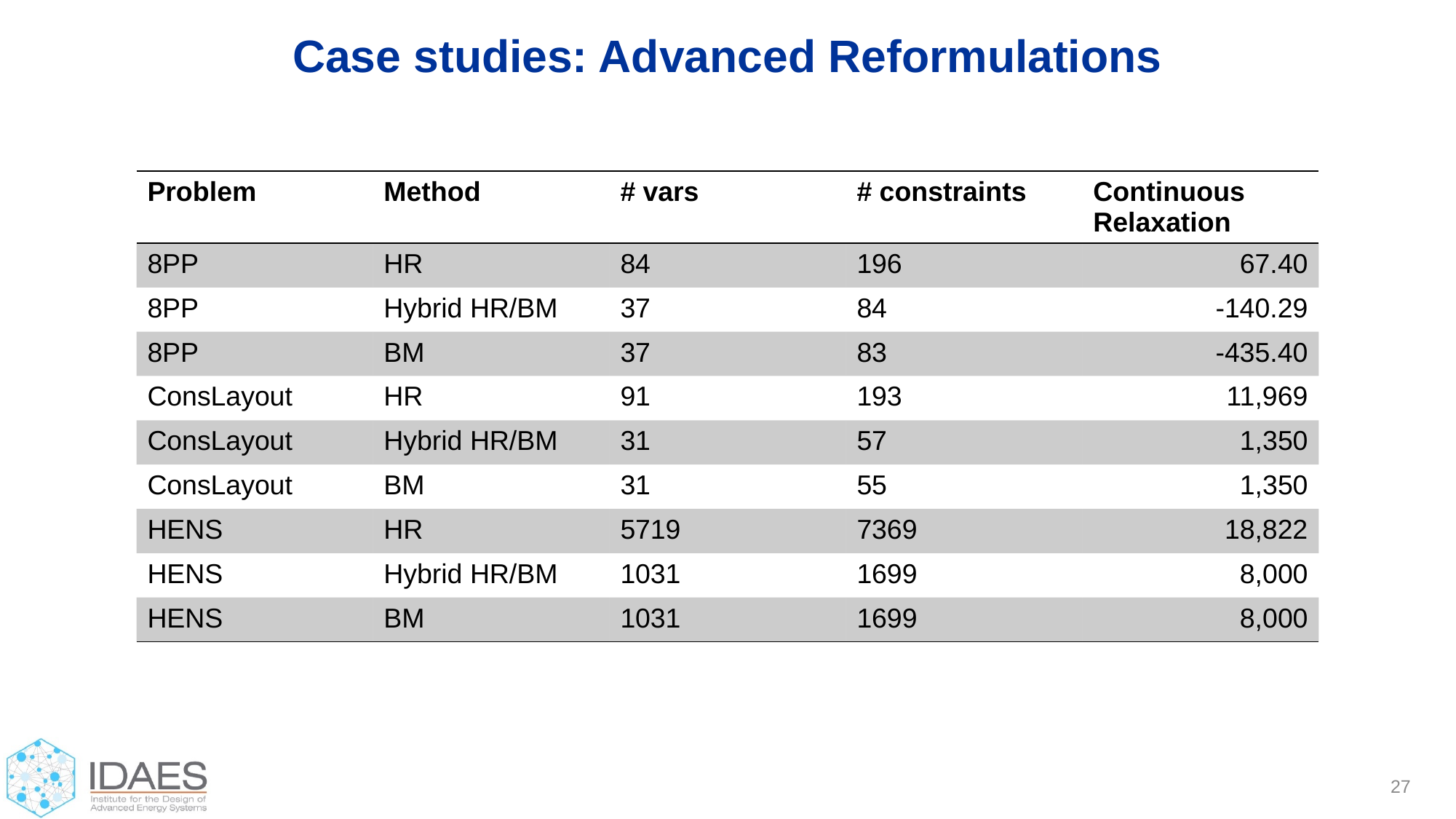

# Case studies: Advanced Reformulations
| Problem | Method | # vars | # constraints | Continuous Relaxation |
| --- | --- | --- | --- | --- |
| 8PP | HR | 84 | 196 | 67.40 |
| 8PP | Hybrid HR/BM | 37 | 84 | -140.29 |
| 8PP | BM | 37 | 83 | -435.40 |
| ConsLayout | HR | 91 | 193 | 11,969 |
| ConsLayout | Hybrid HR/BM | 31 | 57 | 1,350 |
| ConsLayout | BM | 31 | 55 | 1,350 |
| HENS | HR | 5719 | 7369 | 18,822 |
| HENS | Hybrid HR/BM | 1031 | 1699 | 8,000 |
| HENS | BM | 1031 | 1699 | 8,000 |
27